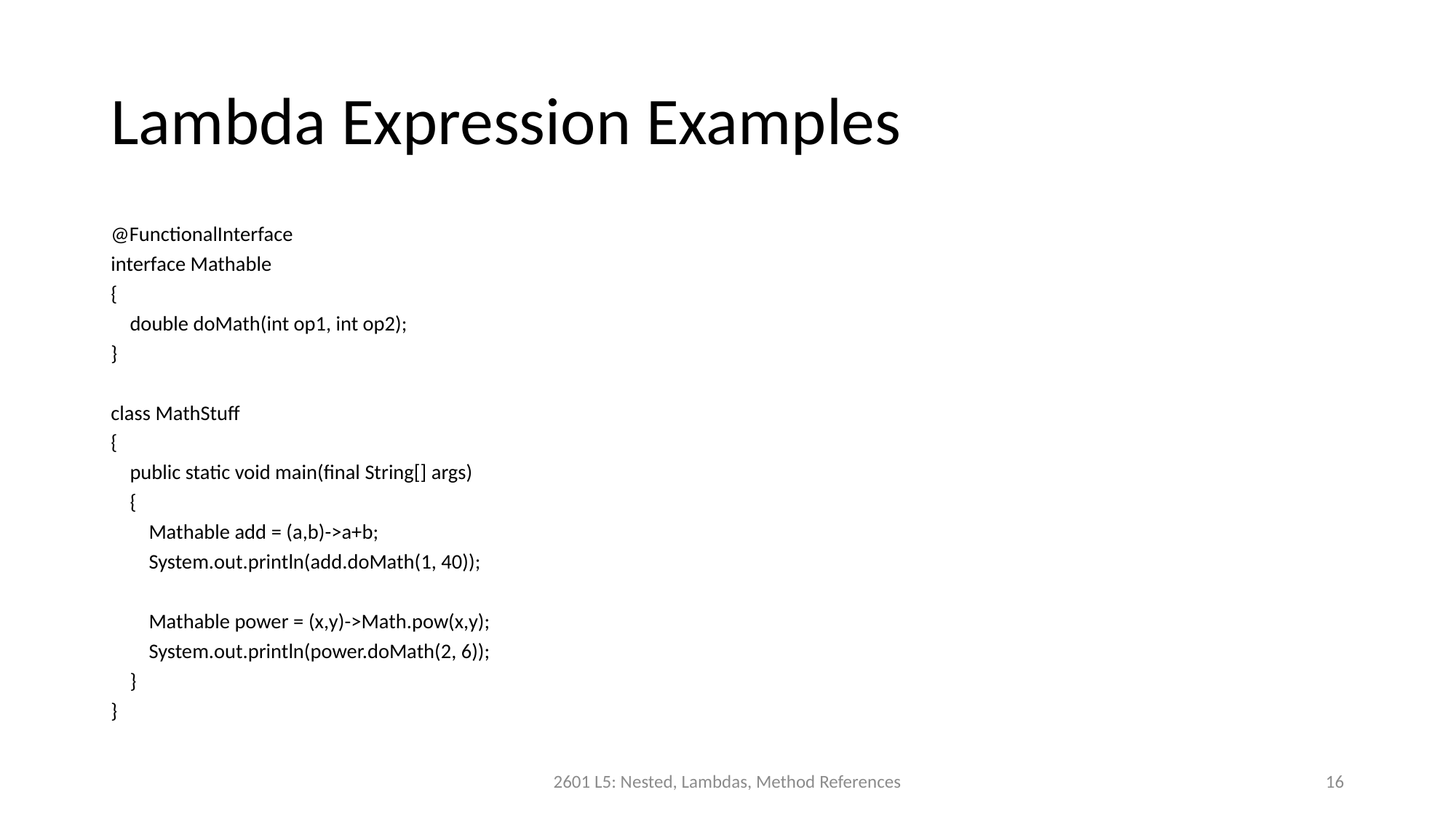

# Lambda Expression Examples
@FunctionalInterface
interface Mathable
{
    double doMath(int op1, int op2);
}

class MathStuff
{
    public static void main(final String[] args)
    {
        Mathable add = (a,b)->a+b;
        System.out.println(add.doMath(1, 40));

        Mathable power = (x,y)->Math.pow(x,y);
        System.out.println(power.doMath(2, 6));
    }
}
2601 L5: Nested, Lambdas, Method References
16